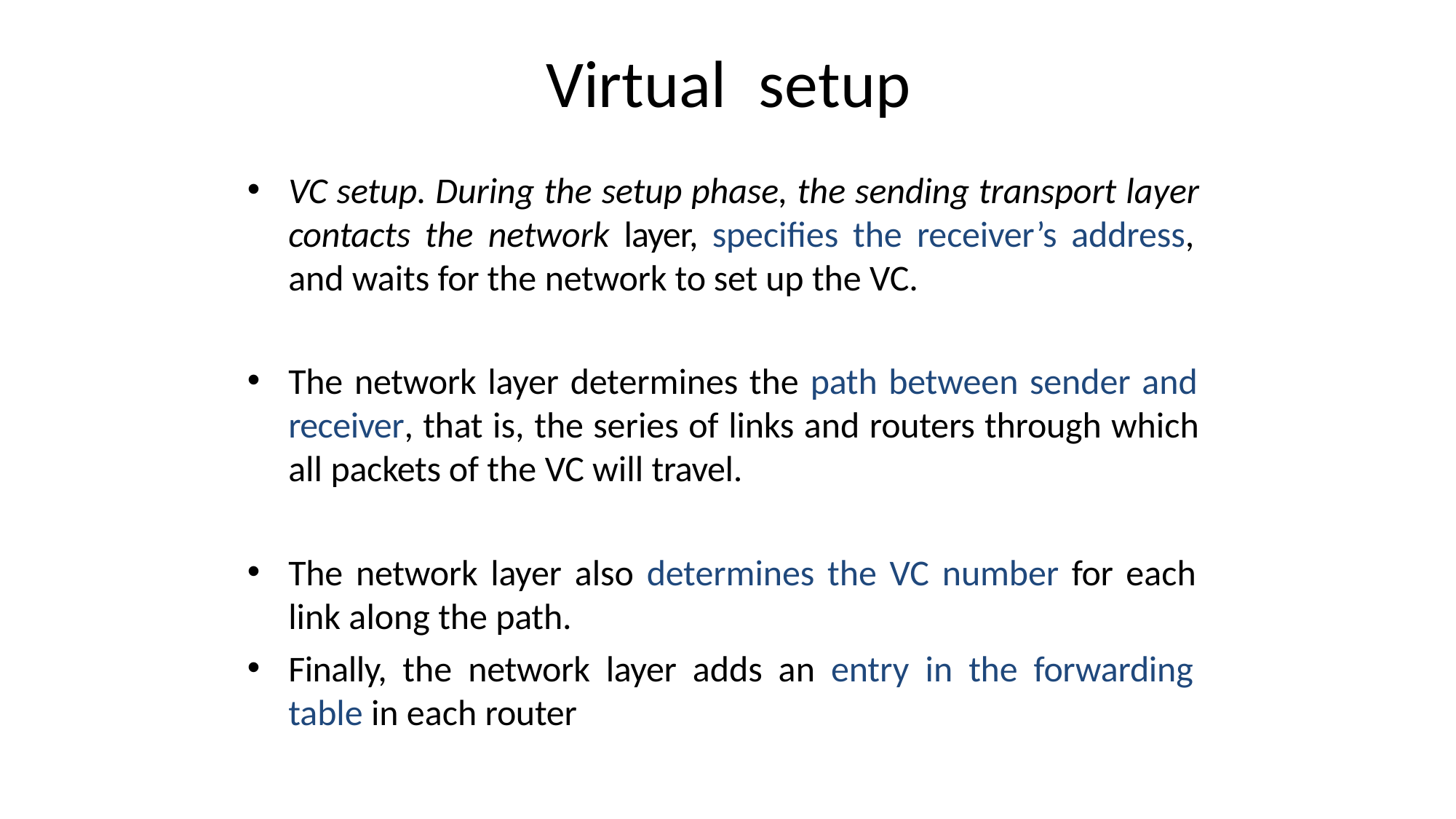

# Virtual	setup
VC setup. During the setup phase, the sending transport layer  contacts the network layer, specifies the receiver’s address,  and waits for the network to set up the VC.

The network layer determines the path between sender and  receiver, that is, the series of links and routers through which  all packets of the VC will travel.

The network layer also determines the VC number for each  link along the path.
Finally, the network layer adds an entry in the forwarding  table in each router